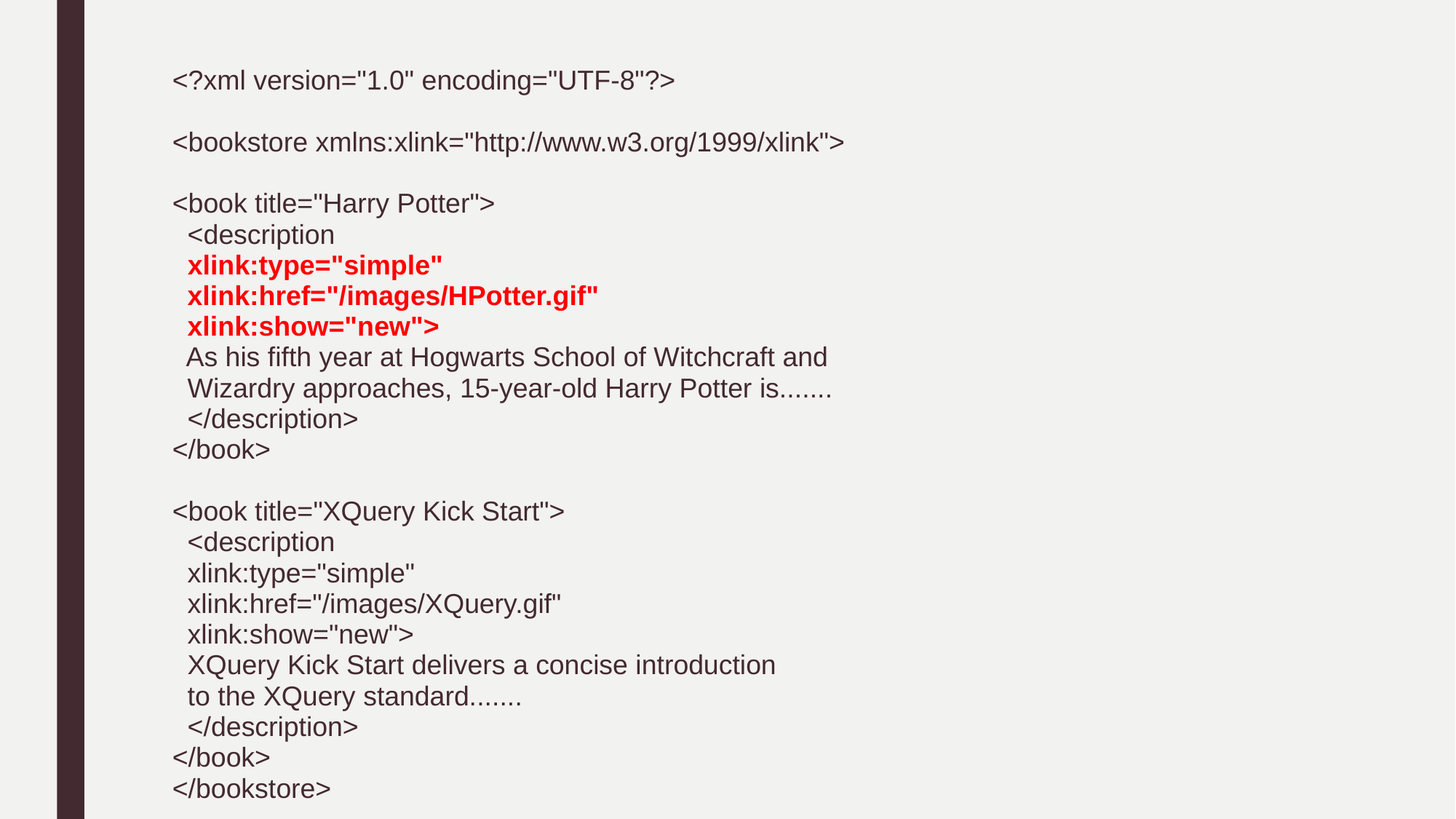

<?xml version="1.0" encoding="UTF-8"?>
<bookstore xmlns:xlink="http://www.w3.org/1999/xlink">
<book title="Harry Potter">
  <description
  xlink:type="simple"
  xlink:href="/images/HPotter.gif"
  xlink:show="new">
  As his fifth year at Hogwarts School of Witchcraft and
  Wizardry approaches, 15-year-old Harry Potter is.......
  </description>
</book>
<book title="XQuery Kick Start">
  <description
  xlink:type="simple"
  xlink:href="/images/XQuery.gif"
  xlink:show="new">
  XQuery Kick Start delivers a concise introduction
  to the XQuery standard.......
  </description>
</book>
</bookstore>